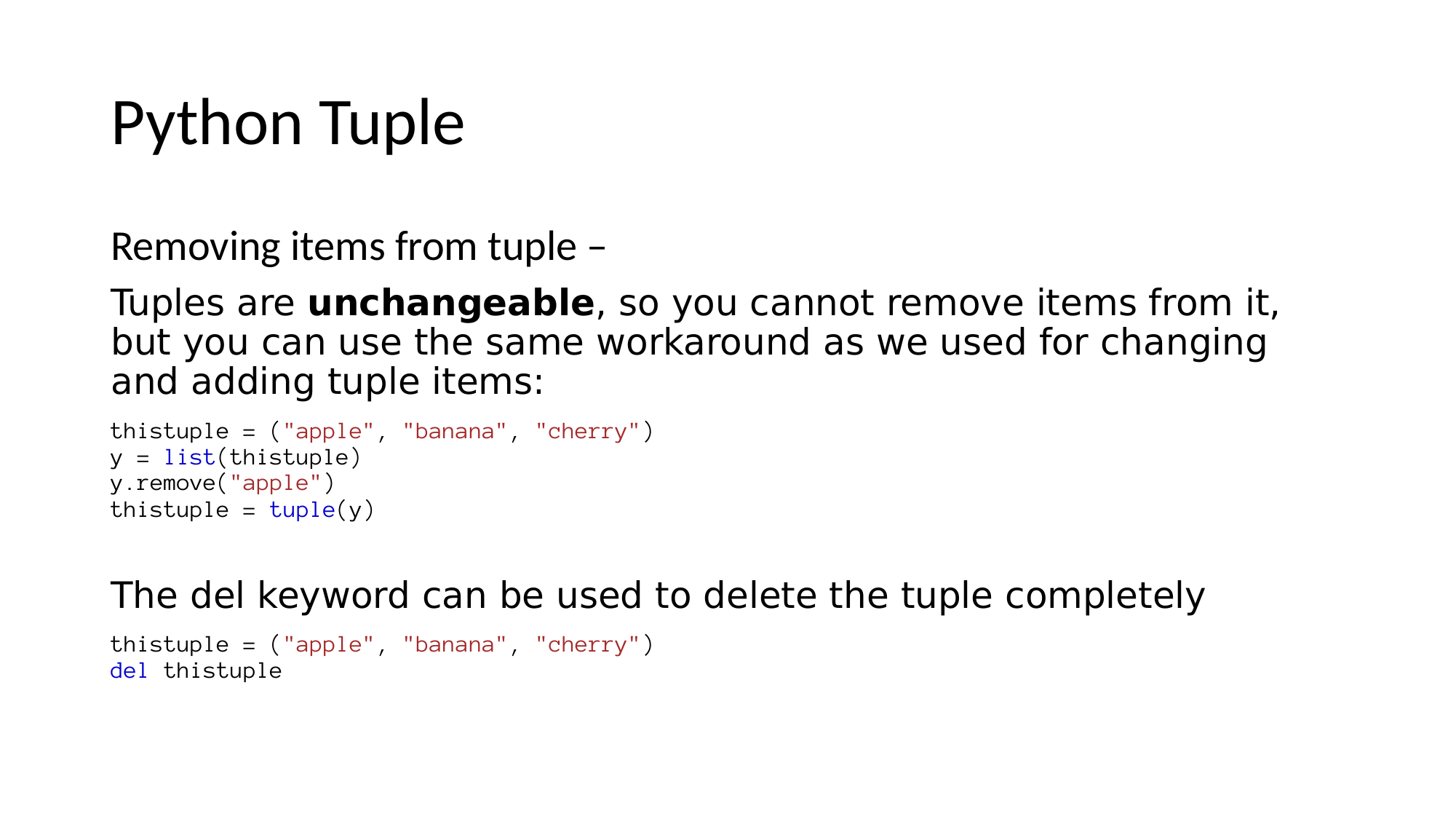

# Python Tuple
Removing items from tuple –
Tuples are unchangeable, so you cannot remove items from it, but you can use the same workaround as we used for changing and adding tuple items:
thistuple = ("apple", "banana", "cherry")
y = list(thistuple)
y.remove("apple")
thistuple = tuple(y)
The del keyword can be used to delete the tuple completely
thistuple = ("apple", "banana", "cherry")
del thistuple